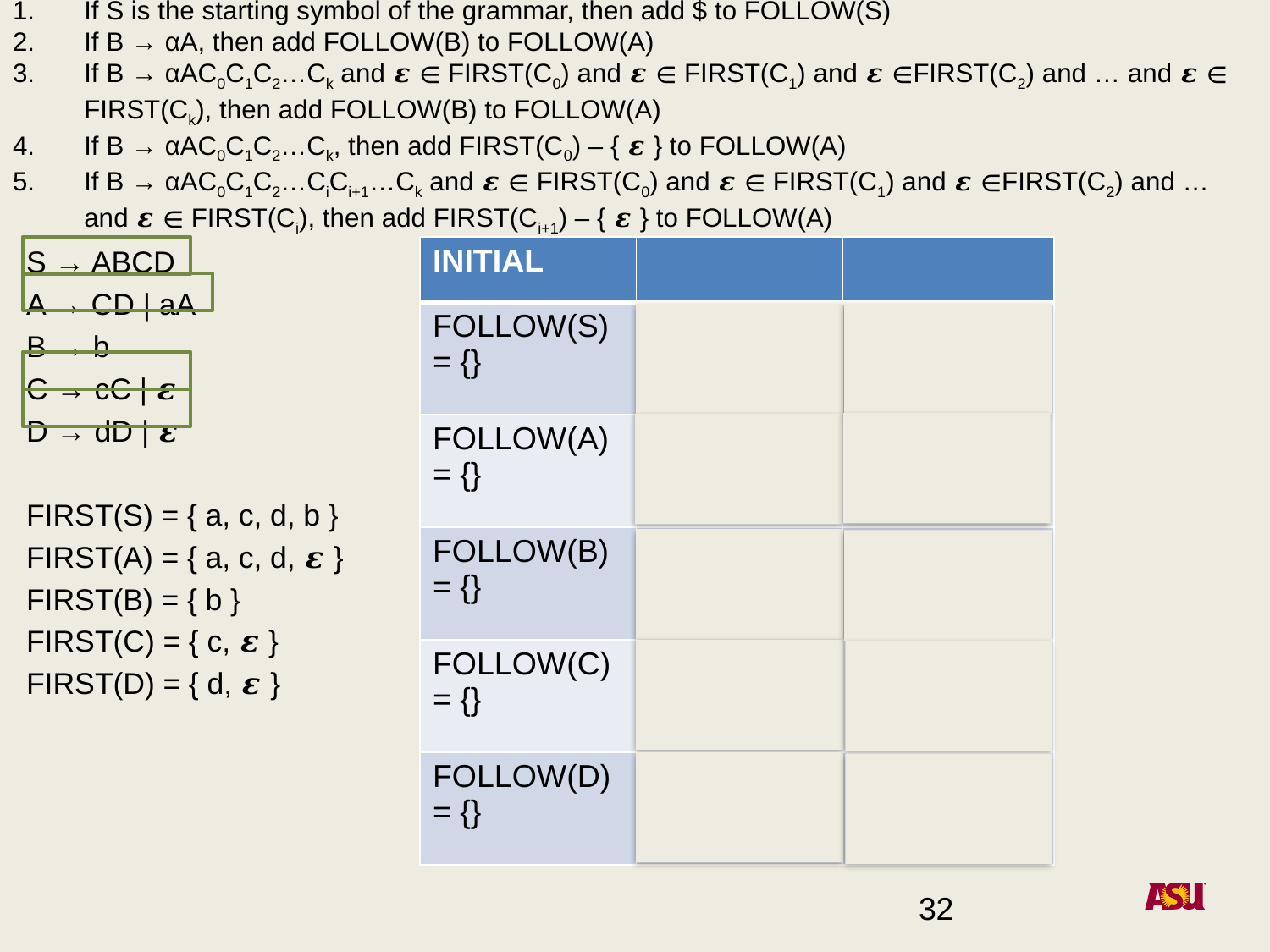

If S is the starting symbol of the grammar, then add $ to FOLLOW(S)
If B → αA, then add FOLLOW(B) to FOLLOW(A)
If B → αAC0C1C2…Ck and 𝜺 ∈ FIRST(C0) and 𝜺 ∈ FIRST(C1) and 𝜺 ∈FIRST(C2) and … and 𝜺 ∈ FIRST(Ck), then add FOLLOW(B) to FOLLOW(A)
If B → αAC0C1C2…Ck, then add FIRST(C0) – { 𝜺 } to FOLLOW(A)
If B → αAC0C1C2…CiCi+1…Ck and 𝜺 ∈ FIRST(C0) and 𝜺 ∈ FIRST(C1) and 𝜺 ∈FIRST(C2) and … and 𝜺 ∈ FIRST(Ci), then add FIRST(Ci+1) – { 𝜺 } to FOLLOW(A)
S → ABCD
A → CD | aA
B → b
C → cC | 𝜺
D → dD | 𝜺

FIRST(S) = { a, c, d, b }
FIRST(A) = { a, c, d, 𝜺 }
FIRST(B) = { b }
FIRST(C) = { c, 𝜺 }
FIRST(D) = { d, 𝜺 }

| INITIAL |  |  |
| --- | --- | --- |
| FOLLOW(S) = {} | FOLLOW(S) = { $ } | FOLLOW(S) = { $ } |
| FOLLOW(A) = {} | FOLLOW(A) = { b } | FOLLOW(A) = { b } |
| FOLLOW(B) = {} | FOLLOW(B) = { $, c, d } | FOLLOW(B) = { $, c, d } |
| FOLLOW(C) = {} | FOLLOW(C) = { $, d, b } | FOLLOW(C) = { $, d, b } |
| FOLLOW(D) = {} | FOLLOW(D) = { $, b } | FOLLOW(D) = { $, b } |

32